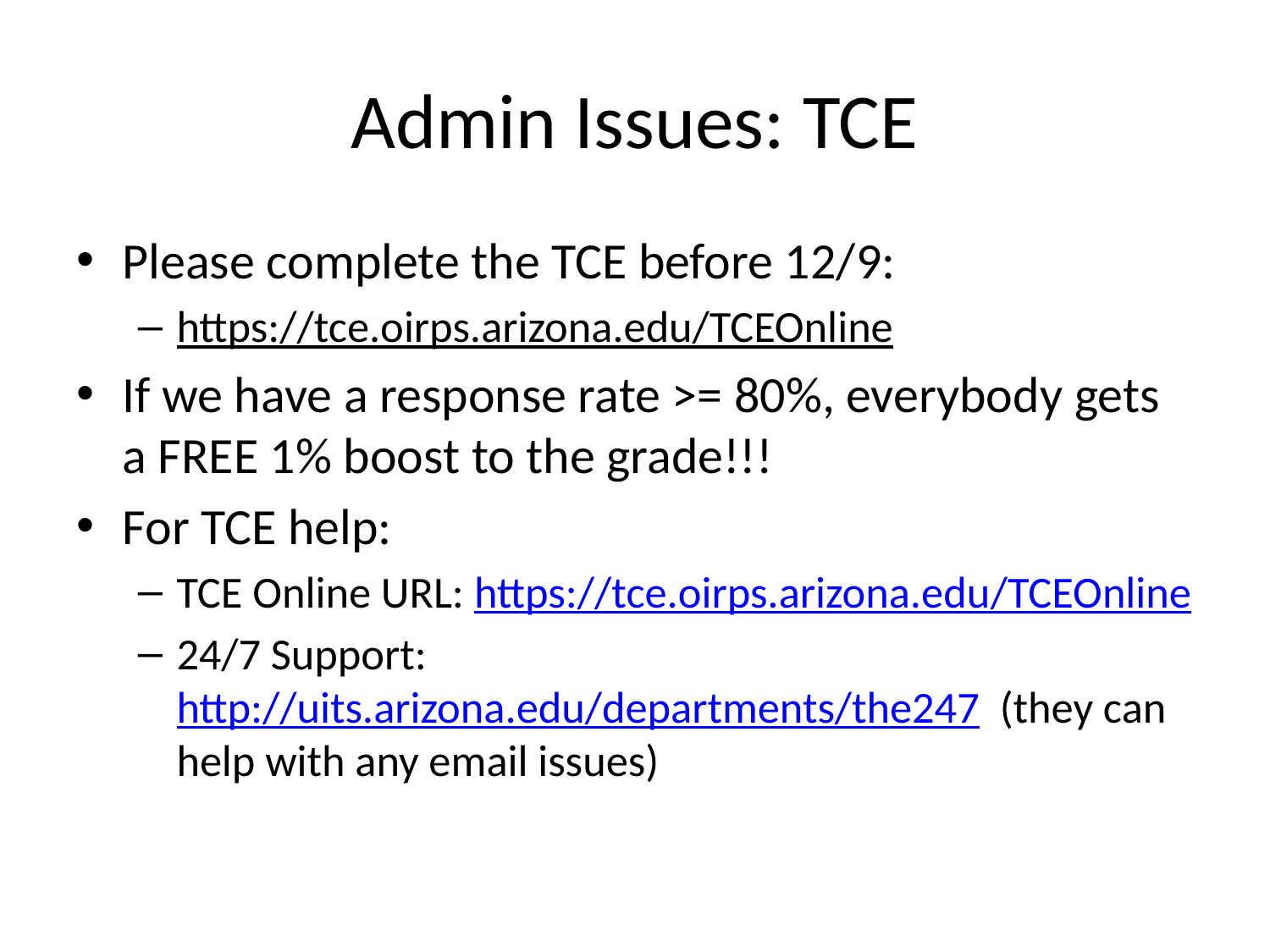

# Admin Issues: TCE
Please complete the TCE before 12/9:
https://tce.oirps.arizona.edu/TCEOnline
If we have a response rate >= 80%, everybody gets a FREE 1% boost to the grade!!!
For TCE help:
TCE Online URL: https://tce.oirps.arizona.edu/TCEOnline
24/7 Support: http://uits.arizona.edu/departments/the247  (they can help with any email issues)